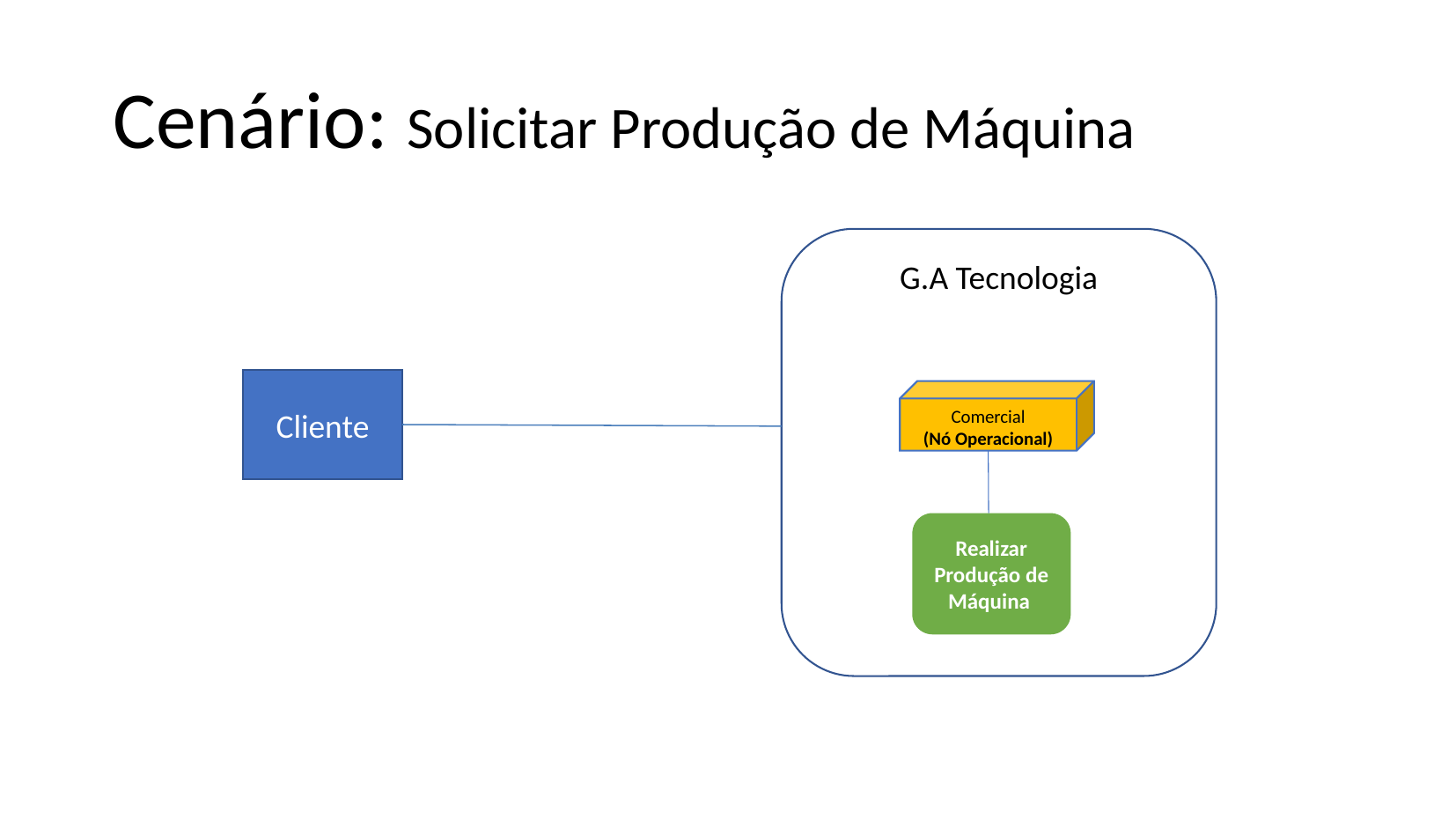

Cenário: Solicitar Produção de Máquina
G.A Tecnologia
Cliente
Comercial
(Nó Operacional)

Realizar Produção de Máquina